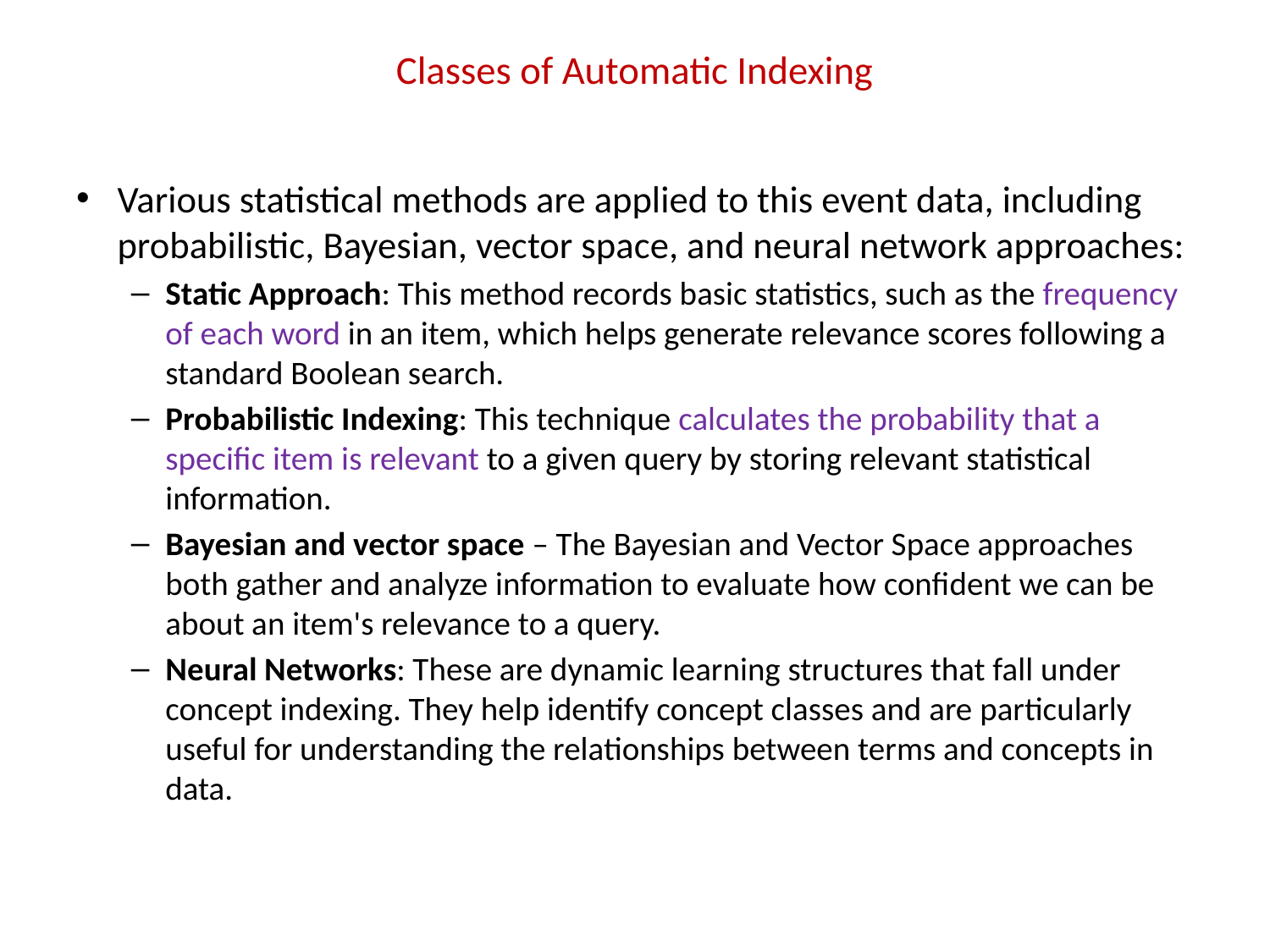

# Classes of Automatic Indexing
Various statistical methods are applied to this event data, including probabilistic, Bayesian, vector space, and neural network approaches:
Static Approach: This method records basic statistics, such as the frequency of each word in an item, which helps generate relevance scores following a standard Boolean search.
Probabilistic Indexing: This technique calculates the probability that a specific item is relevant to a given query by storing relevant statistical information.
Bayesian and vector space – The Bayesian and Vector Space approaches both gather and analyze information to evaluate how confident we can be about an item's relevance to a query.
Neural Networks: These are dynamic learning structures that fall under concept indexing. They help identify concept classes and are particularly useful for understanding the relationships between terms and concepts in data.